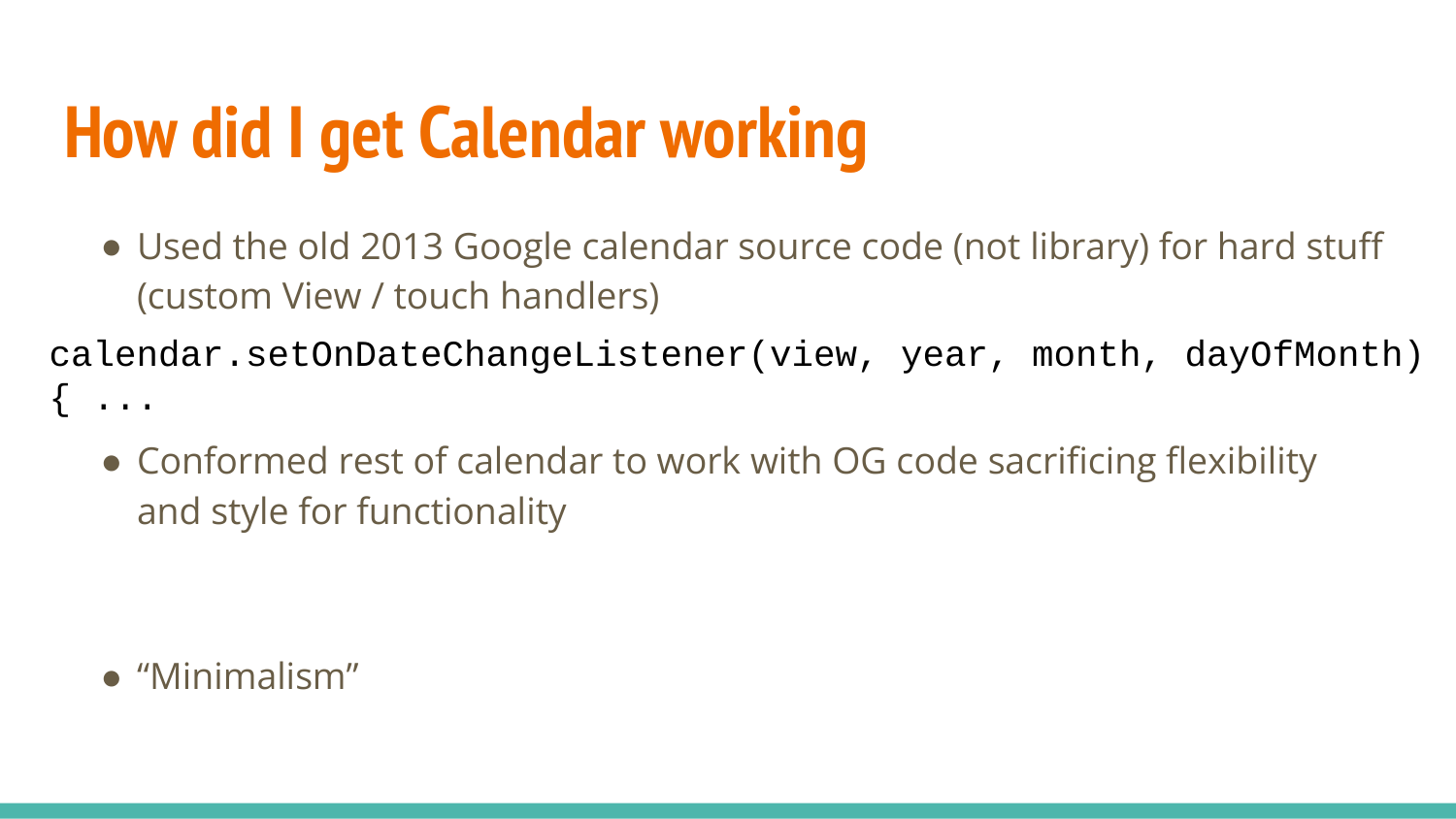

# How did I get Calendar working
Used the old 2013 Google calendar source code (not library) for hard stuff (custom View / touch handlers)

Conformed rest of calendar to work with OG code sacrificing flexibility and style for functionality

“Minimalism”
calendar.setOnDateChangeListener(view, year, month, dayOfMonth) { ...